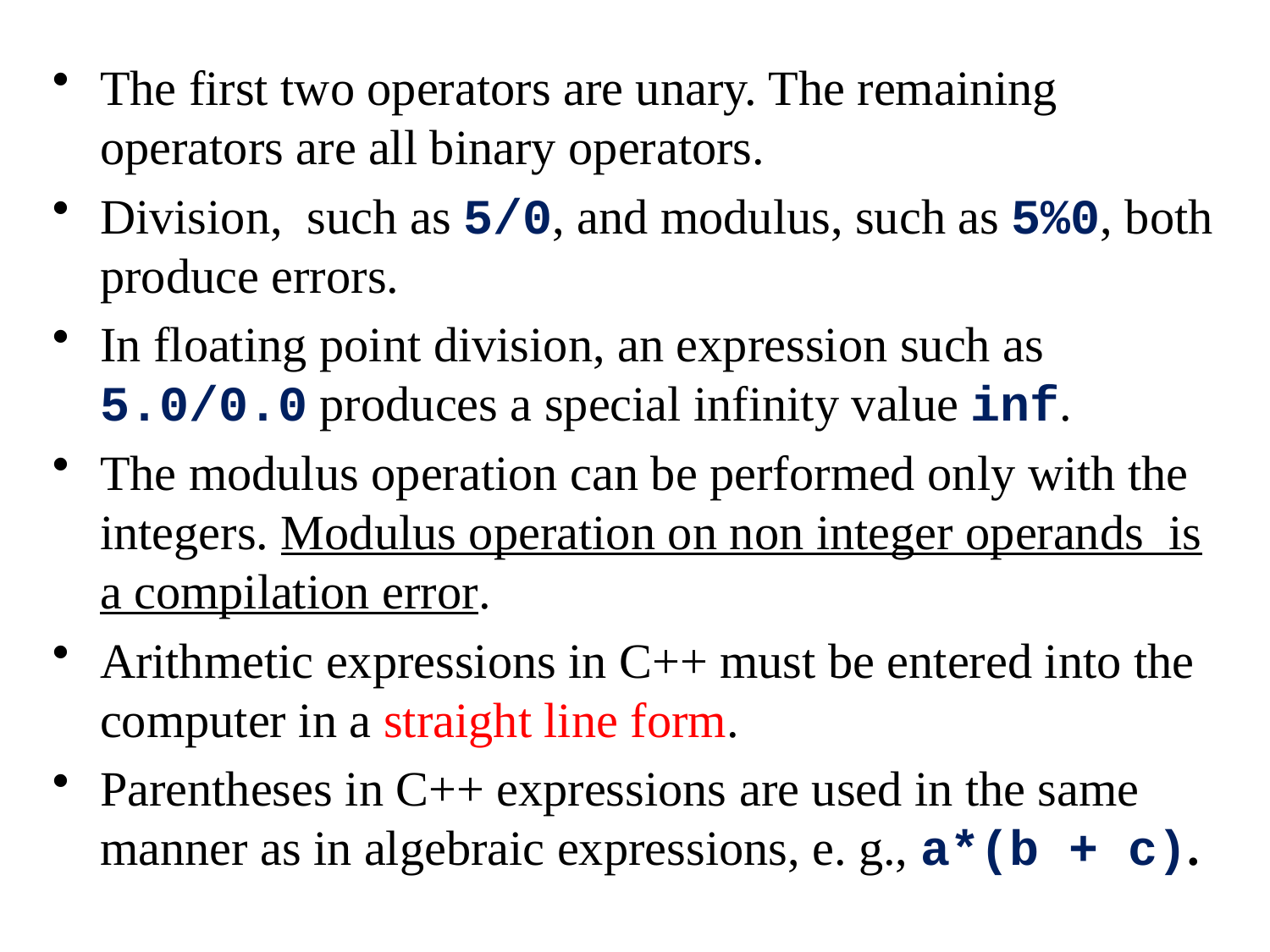

The first two operators are unary. The remaining operators are all binary operators.
Division,  such as 5/0, and modulus, such as 5%0, both produce errors.
In floating point division, an expression such as 5.0/0.0 produces a special infinity value inf.
The modulus operation can be performed only with the integers. Modulus operation on non integer operands  is a compilation error.
Arithmetic expressions in C++ must be entered into the computer in a straight line form.
Parentheses in C++ expressions are used in the same manner as in algebraic expressions, e. g., a*(b + c).